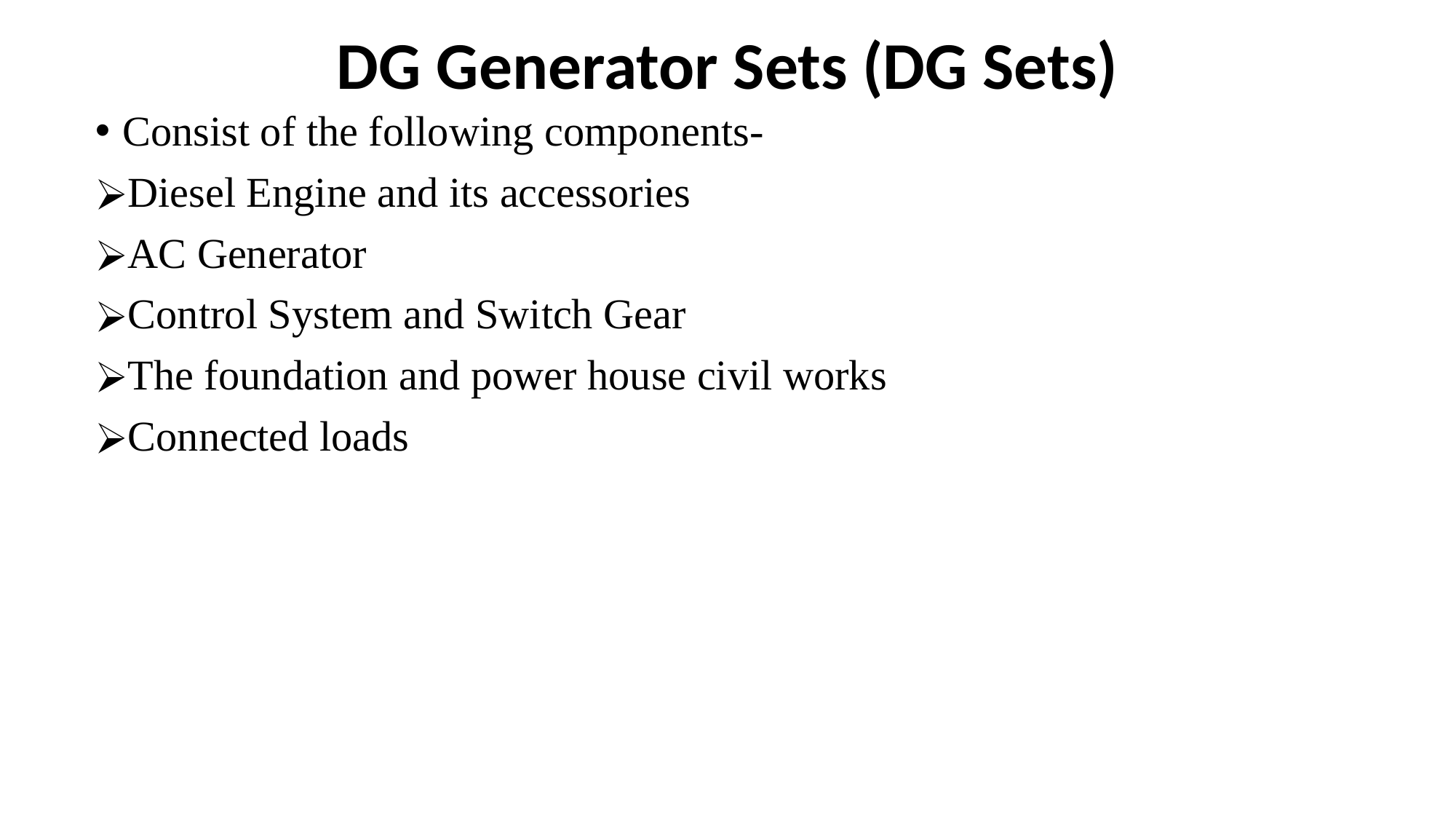

# DG Generator Sets (DG Sets)
Consist of the following components-
Diesel Engine and its accessories
AC Generator
Control System and Switch Gear
The foundation and power house civil works
Connected loads